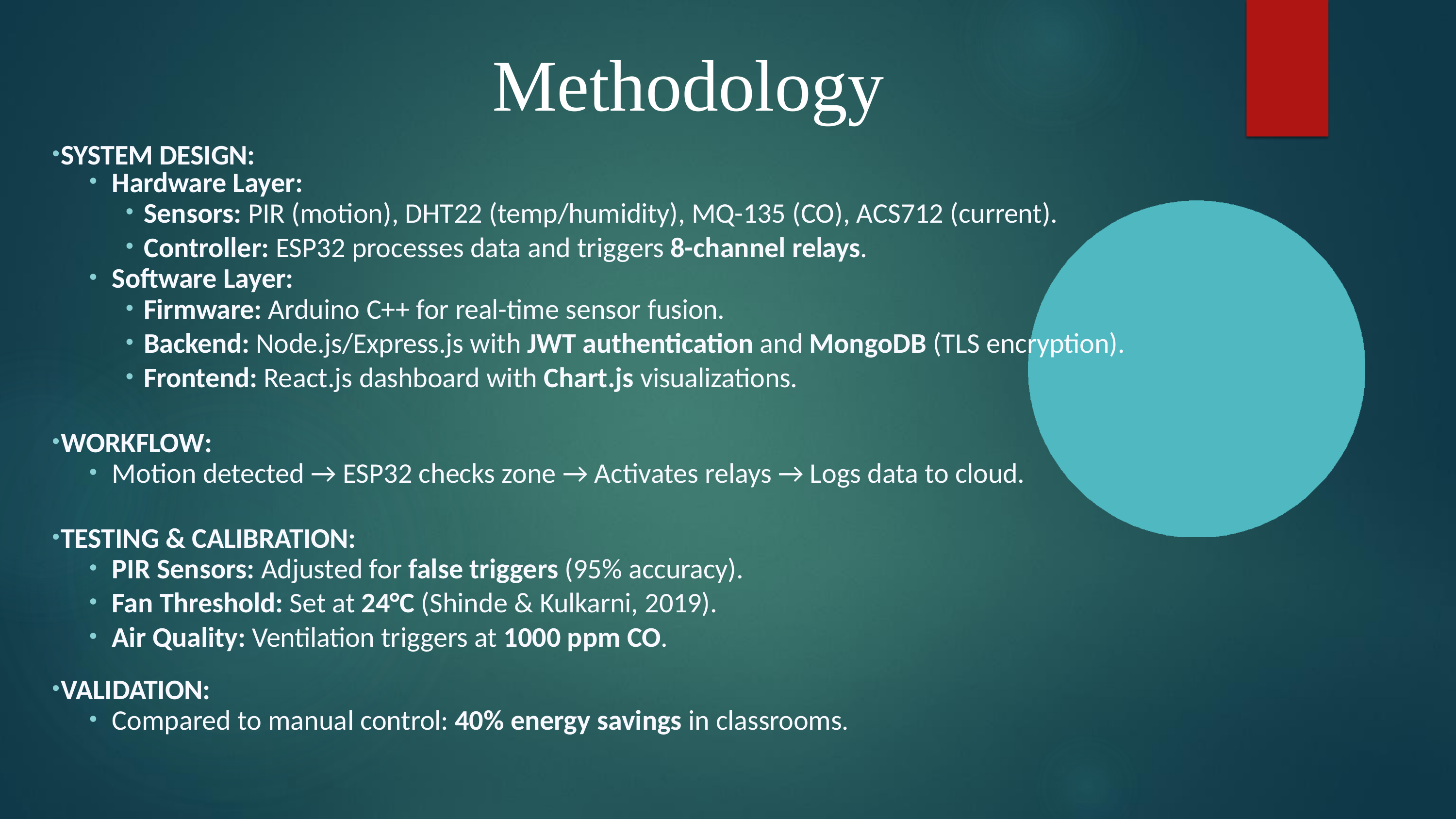

# Methodology
SYSTEM DESIGN:
Hardware Layer:
Sensors: PIR (motion), DHT22 (temp/humidity), MQ-135 (CO), ACS712 (current).
Controller: ESP32 processes data and triggers 8-channel relays.
Software Layer:
Firmware: Arduino C++ for real-time sensor fusion.
Backend: Node.js/Express.js with JWT authentication and MongoDB (TLS encryption).
Frontend: React.js dashboard with Chart.js visualizations.

WORKFLOW:
Motion detected → ESP32 checks zone → Activates relays → Logs data to cloud.

TESTING & CALIBRATION:
PIR Sensors: Adjusted for false triggers (95% accuracy).
Fan Threshold: Set at 24°C (Shinde & Kulkarni, 2019).
Air Quality: Ventilation triggers at 1000 ppm CO.
VALIDATION:
Compared to manual control: 40% energy savings in classrooms.